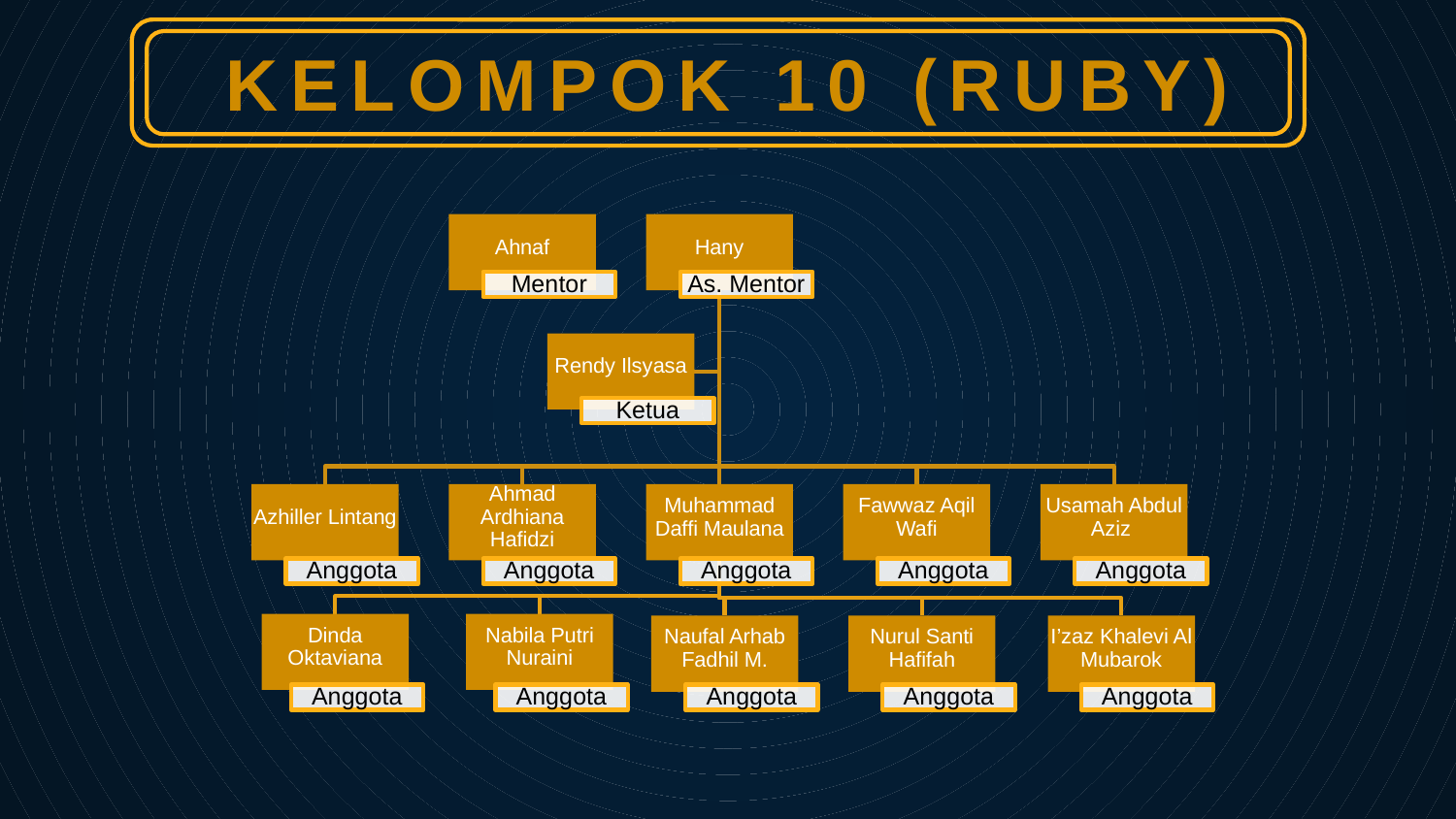

KELOMPOK 10 (RUBY)
Ahnaf
Mentor
Hany
As. Mentor
Azhiller Lintang
Anggota
Ahmad Ardhiana Hafidzi
Anggota
Muhammad Daffi Maulana
Anggota
Dinda Oktaviana
Anggota
Nabila Putri Nuraini
Anggota
Naufal Arhab Fadhil M.
Anggota
Nurul Santi Hafifah
Anggota
I’zaz Khalevi Al Mubarok
Anggota
Fawwaz Aqil Wafi
Anggota
Usamah Abdul Aziz
Anggota
Rendy Ilsyasa
Ketua